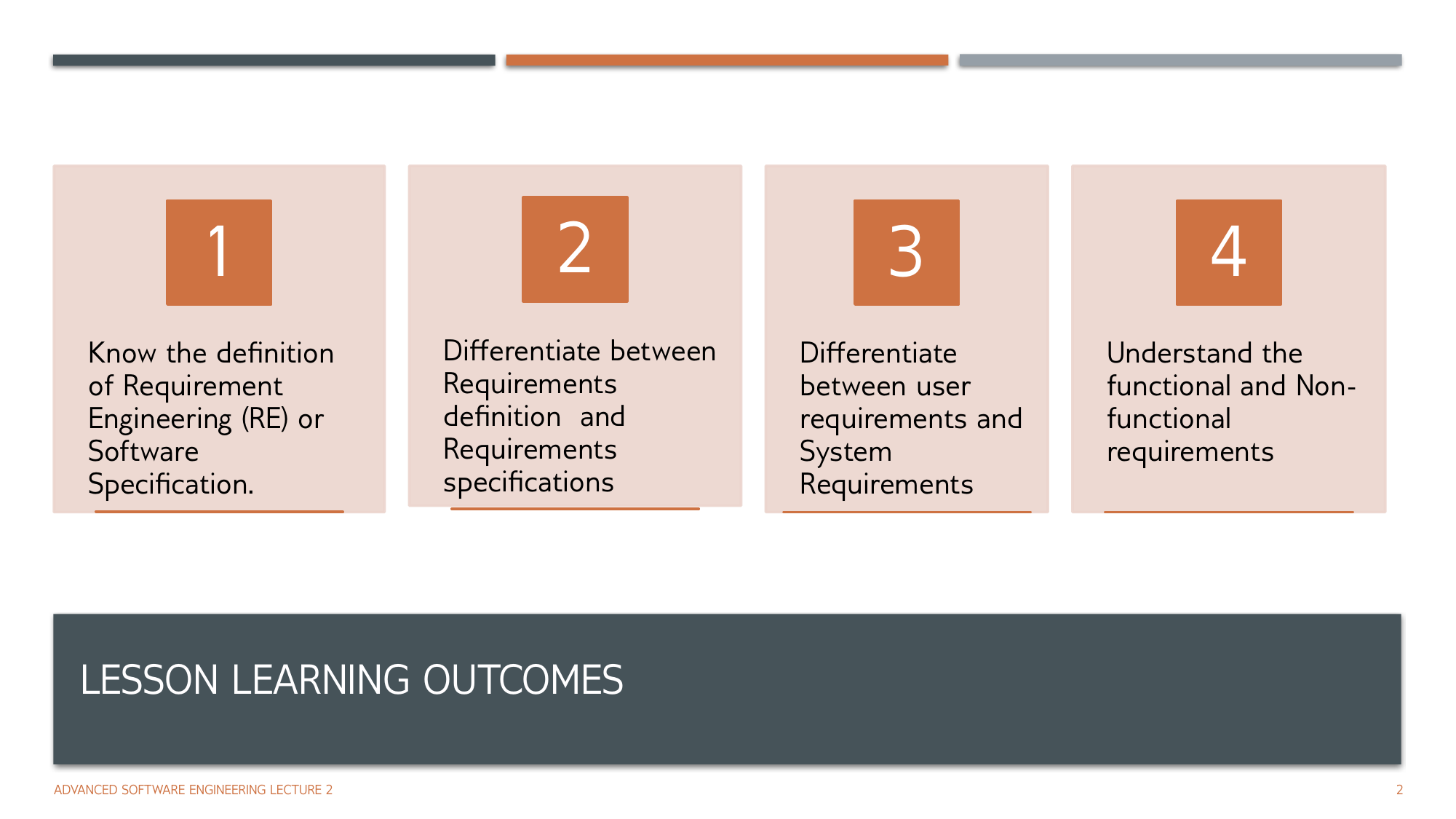

Know the definition of Requirement Engineering (RE) or Software Specification.
1
Differentiate between Requirements definition  and Requirements specifications
2
Differentiate between user requirements and System Requirements
3
Understand the functional and Non-functional requirements
4

# Lesson Learning Outcomes
Advanced Software Engineering Lecture 2
2